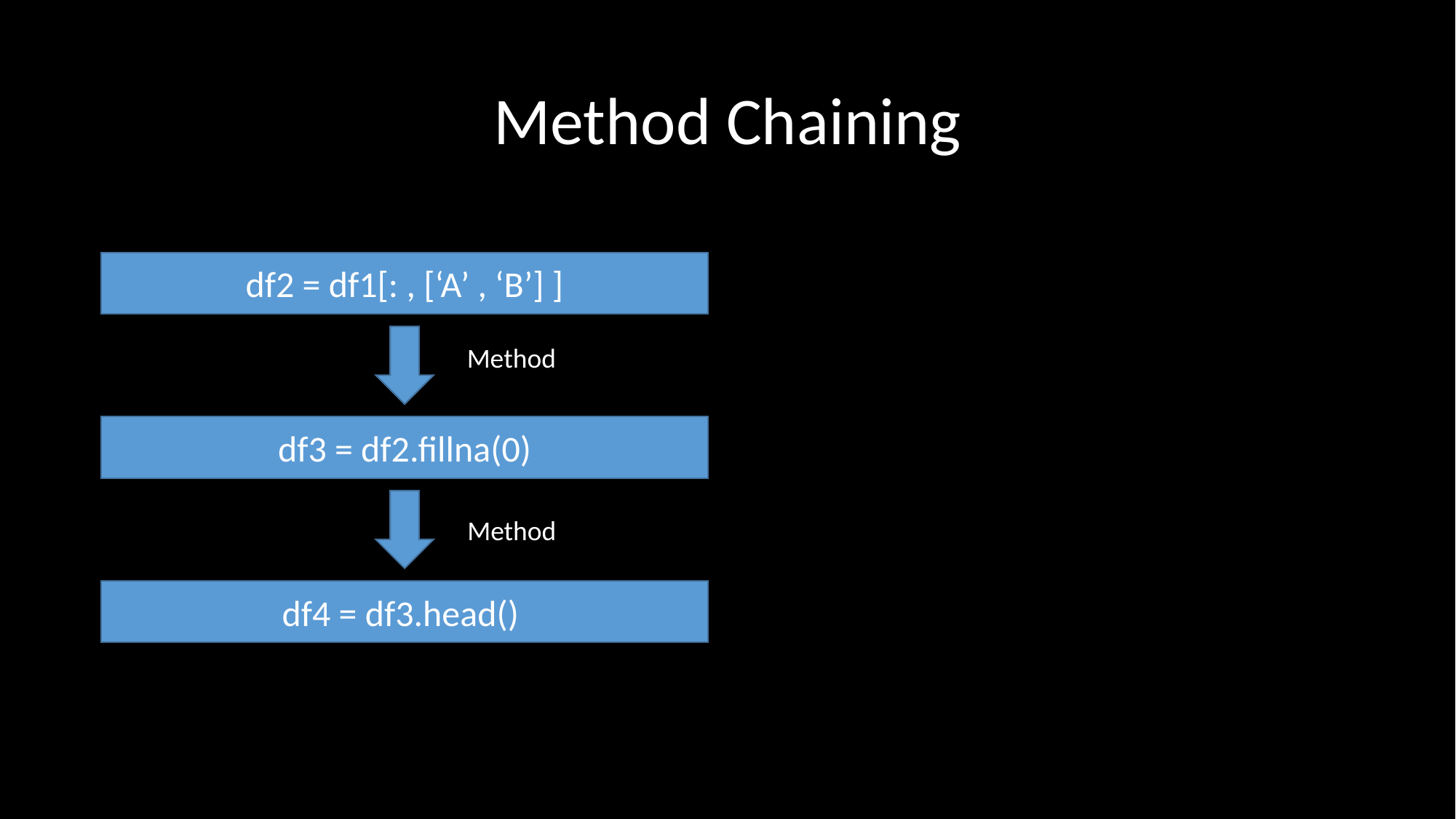

# Method Chaining
df2 = df1[: , [‘A’ , ‘B’] ]

Method
df3 = df2.fillna(0)

Method
df4 = df3.head()